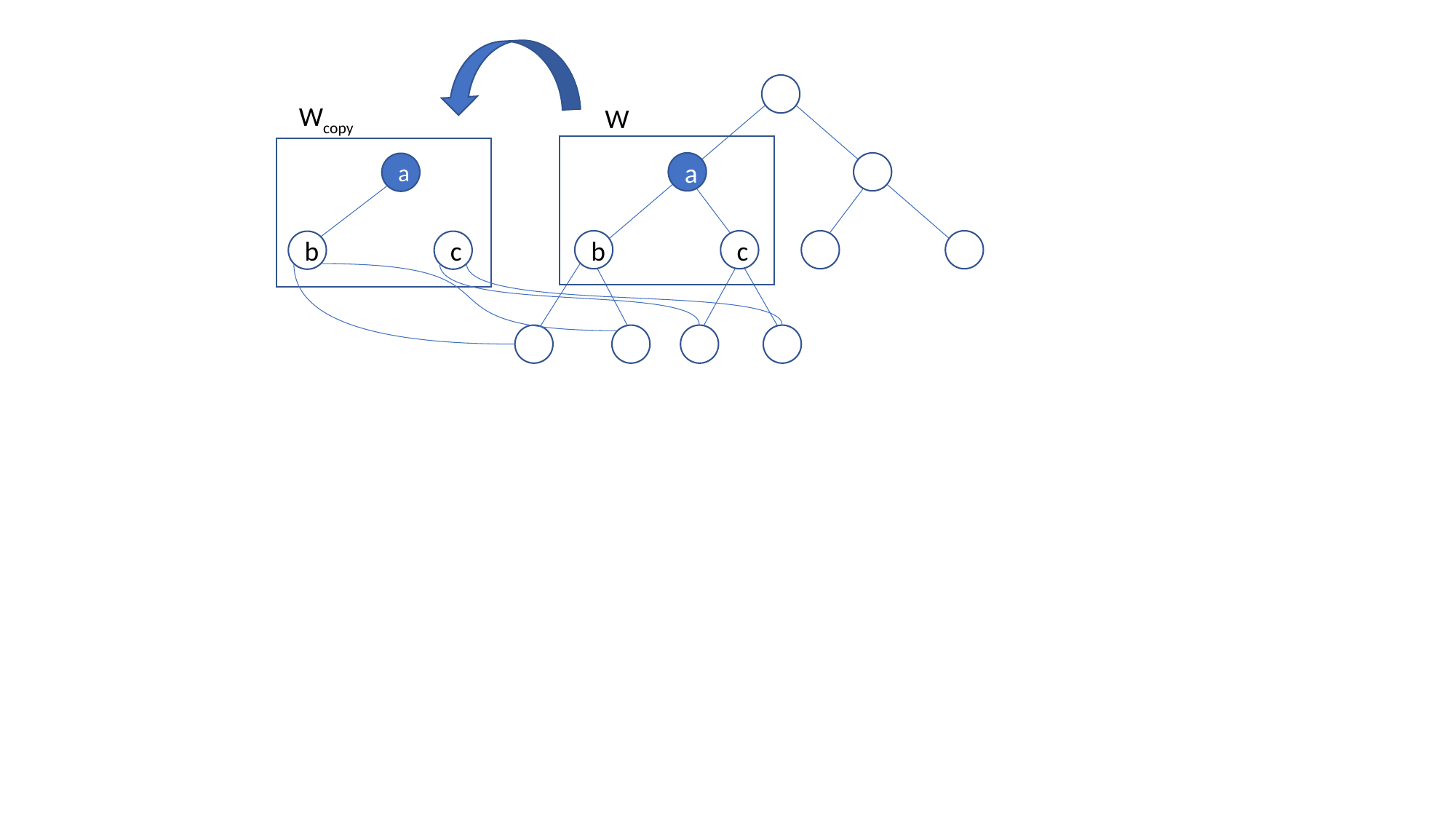

Wcopy
W

a

a
b
c

b
c